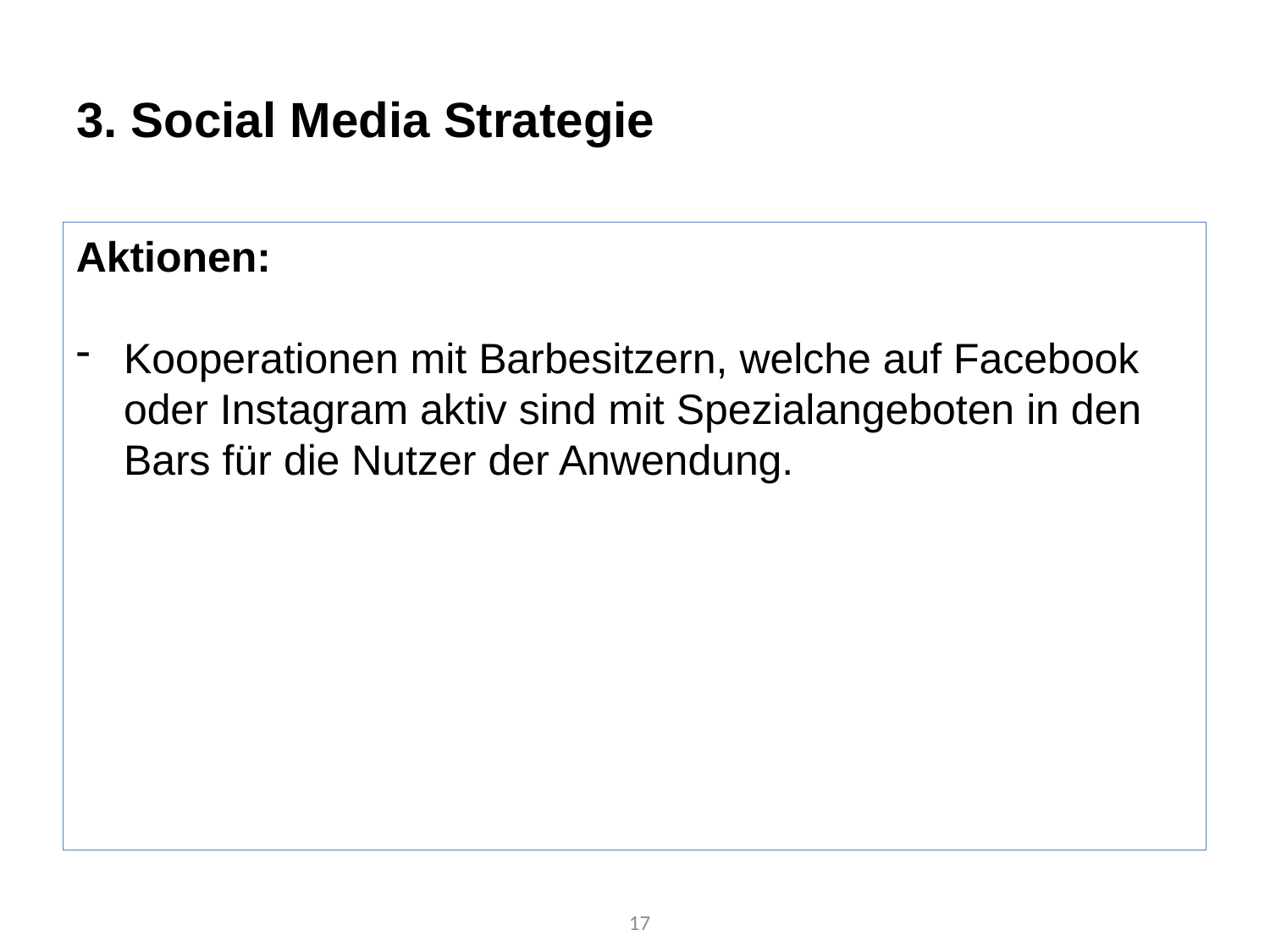

3. Social Media Strategie

Aktionen:

Kooperationen mit Barbesitzern, welche auf Facebook oder Instagram aktiv sind mit Spezialangeboten in den Bars für die Nutzer der Anwendung.

17